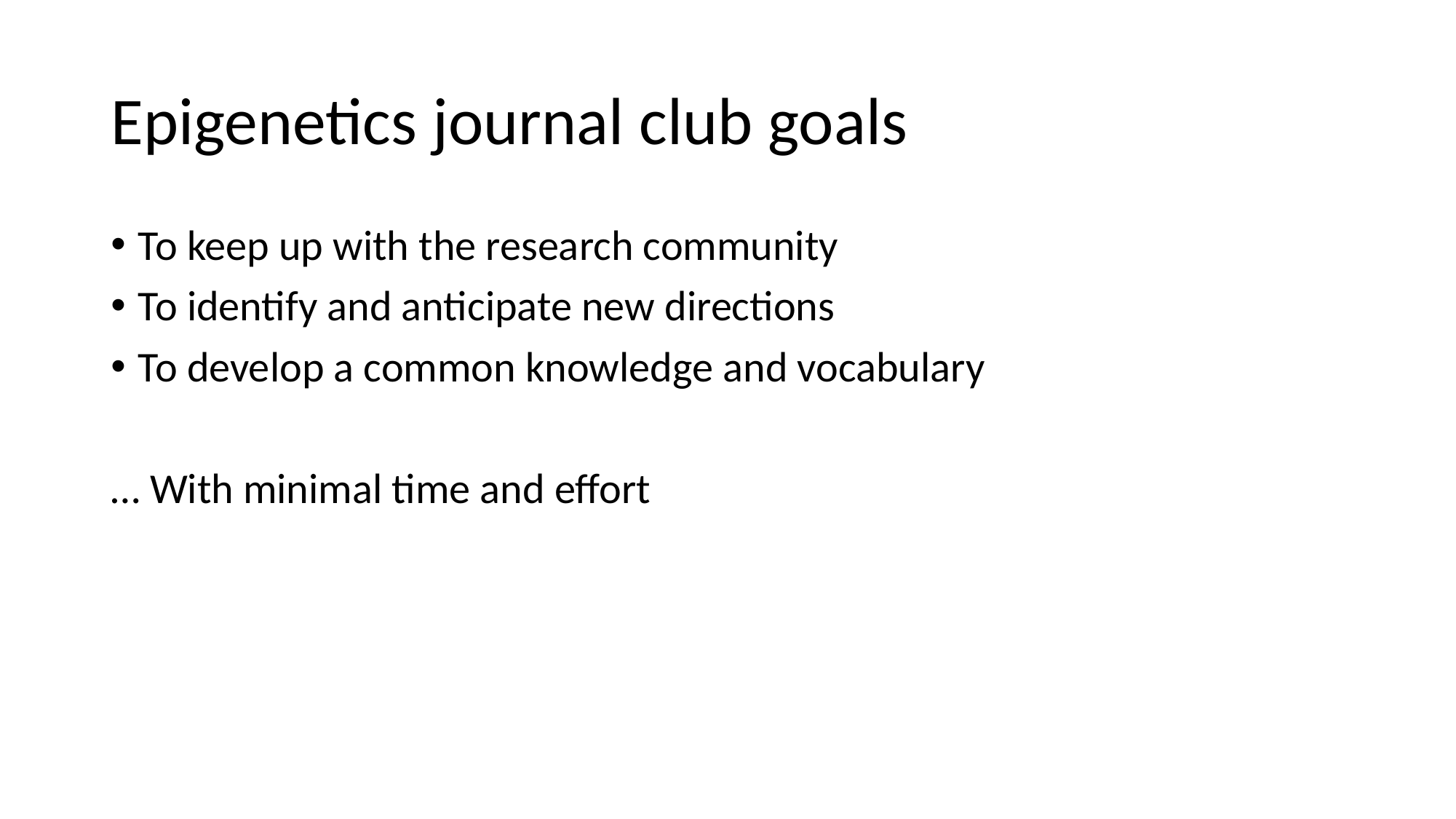

# Epigenetics journal club goals
To keep up with the research community
To identify and anticipate new directions
To develop a common knowledge and vocabulary

… With minimal time and effort